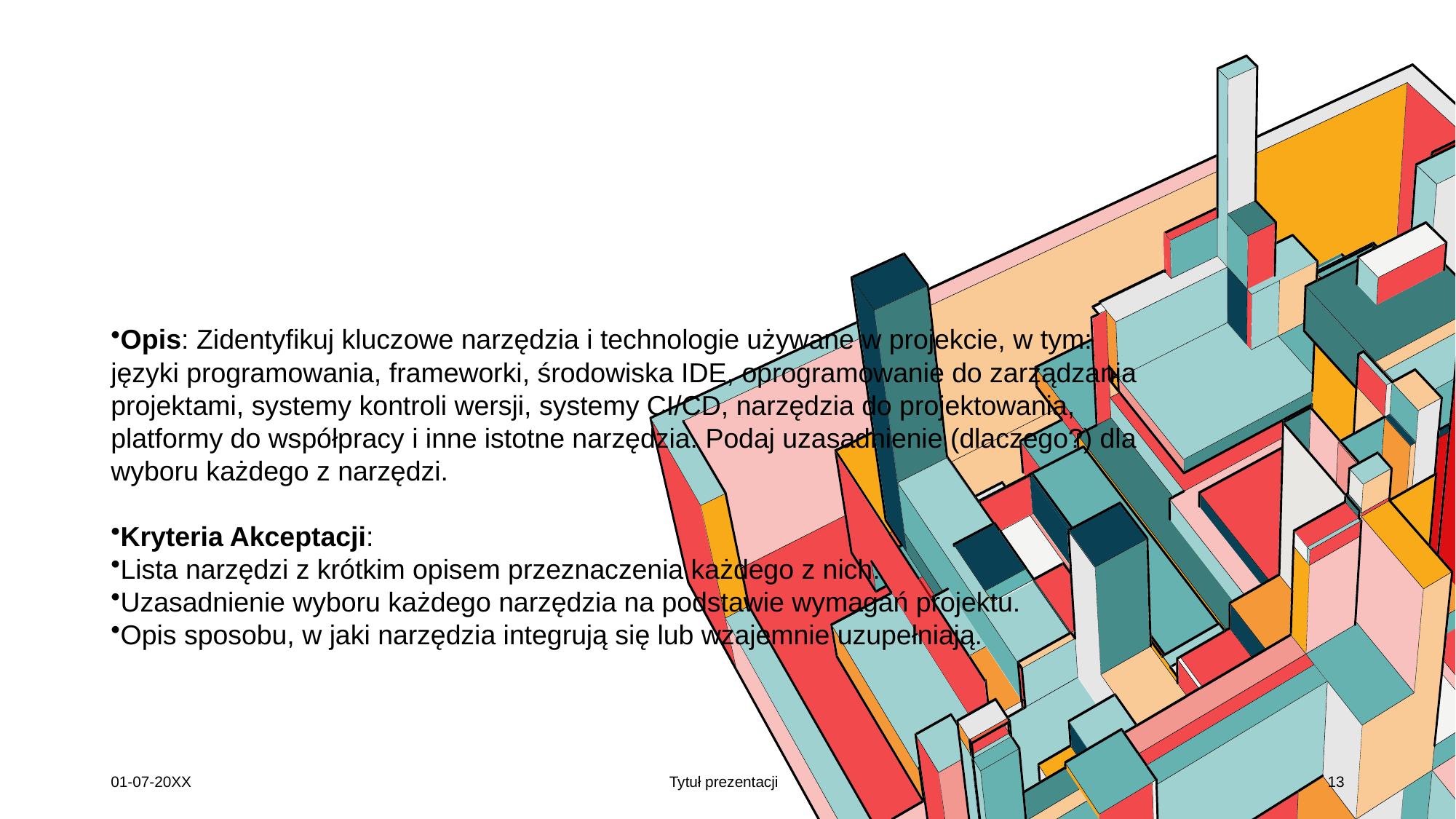

#
Opis: Zidentyfikuj kluczowe narzędzia i technologie używane w projekcie, w tym: języki programowania, frameworki, środowiska IDE, oprogramowanie do zarządzania projektami, systemy kontroli wersji, systemy CI/CD, narzędzia do projektowania, platformy do współpracy i inne istotne narzędzia. Podaj uzasadnienie (dlaczego?) dla wyboru każdego z narzędzi.

Kryteria Akceptacji:
Lista narzędzi z krótkim opisem przeznaczenia każdego z nich.
Uzasadnienie wyboru każdego narzędzia na podstawie wymagań projektu.
Opis sposobu, w jaki narzędzia integrują się lub wzajemnie uzupełniają.

01-07-20XX
Tytuł prezentacji
13